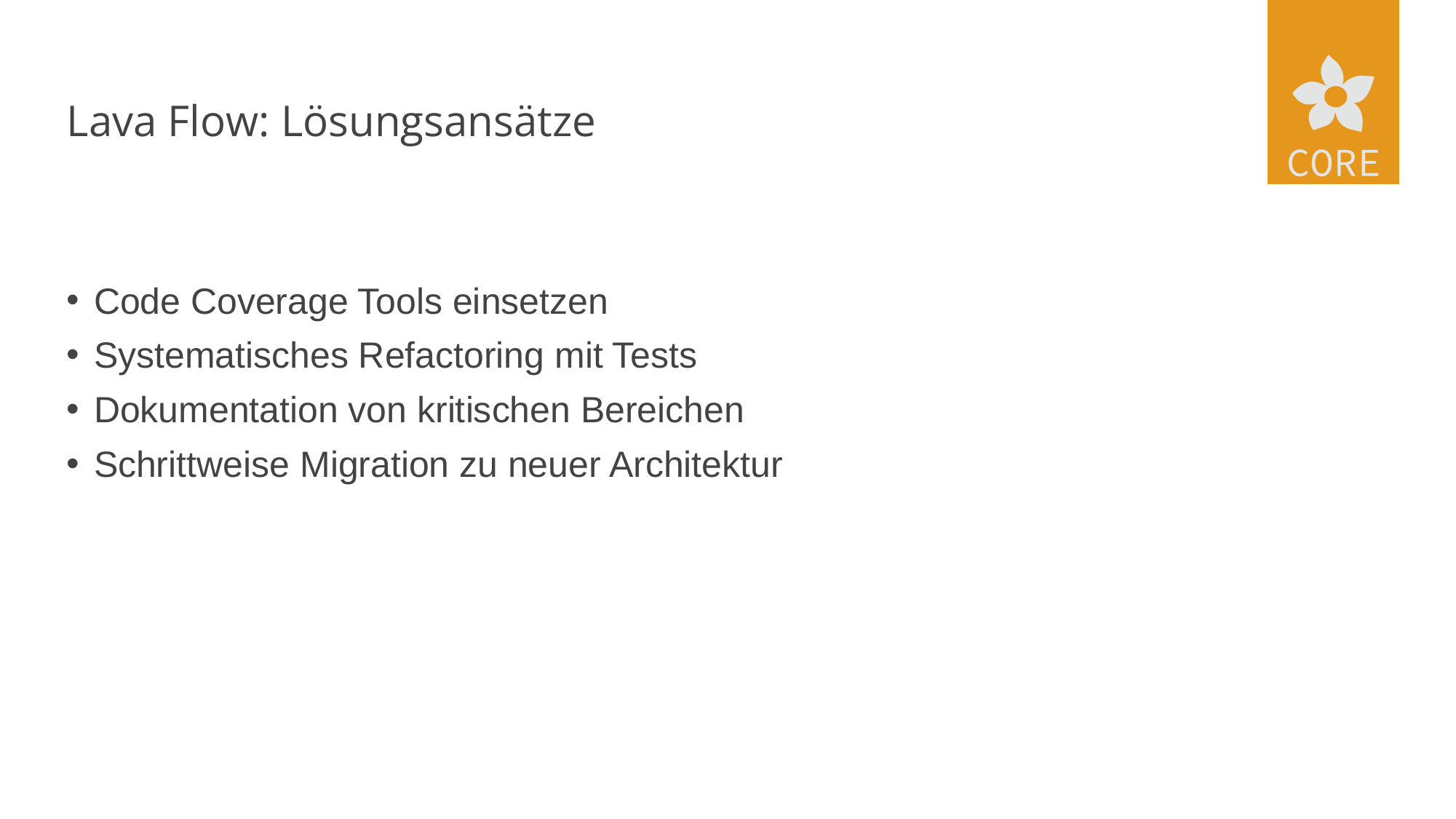

# Lava Flow: Lösungsansätze

Code Coverage Tools einsetzen
Systematisches Refactoring mit Tests
Dokumentation von kritischen Bereichen
Schrittweise Migration zu neuer Architektur